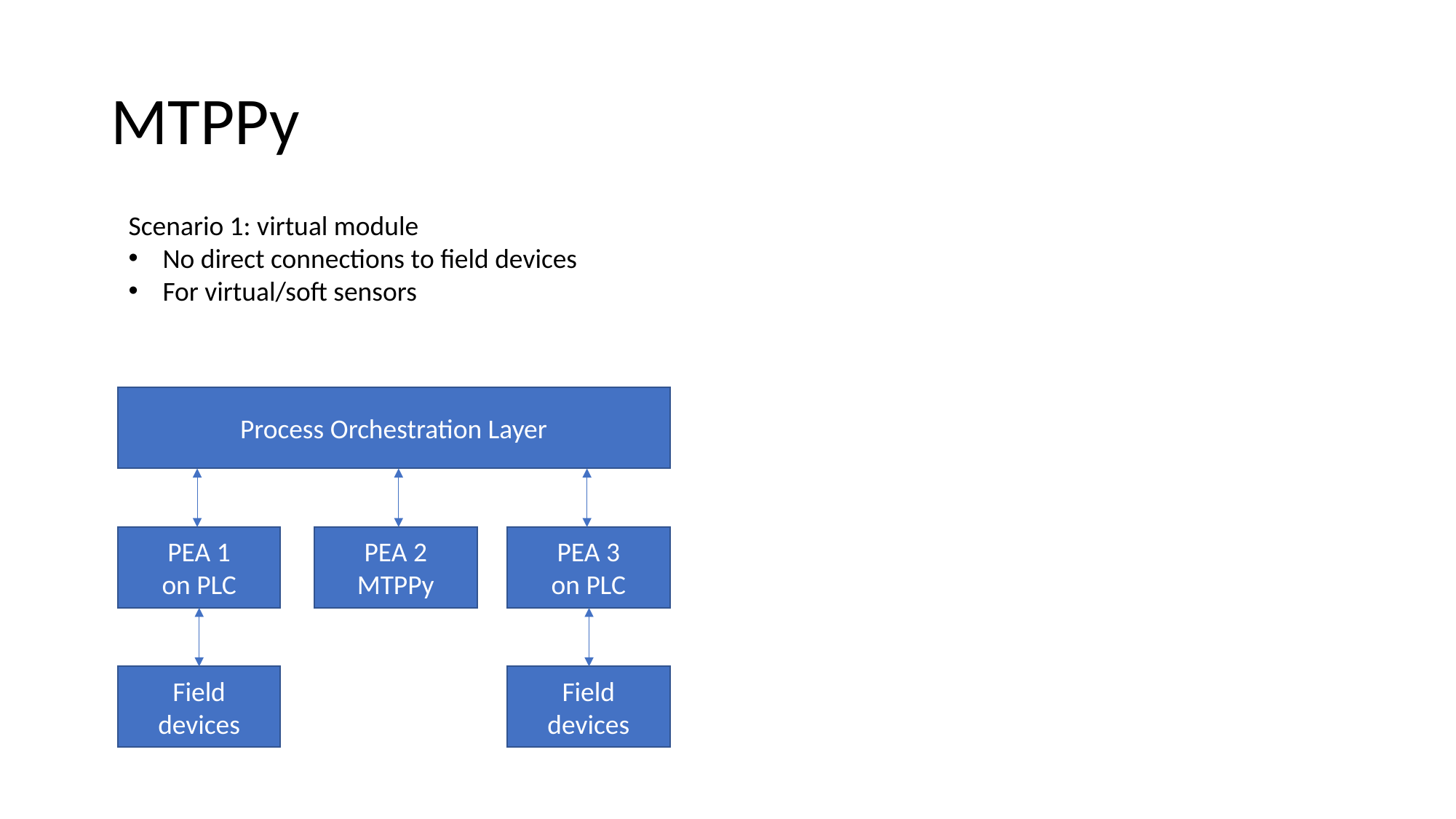

# MTPPy
Scenario 1: virtual module
No direct connections to field devices
For virtual/soft sensors
Process Orchestration Layer
PEA 1
on PLC
PEA 2
MTPPy
PEA 3
on PLC
Field devices
Field devices